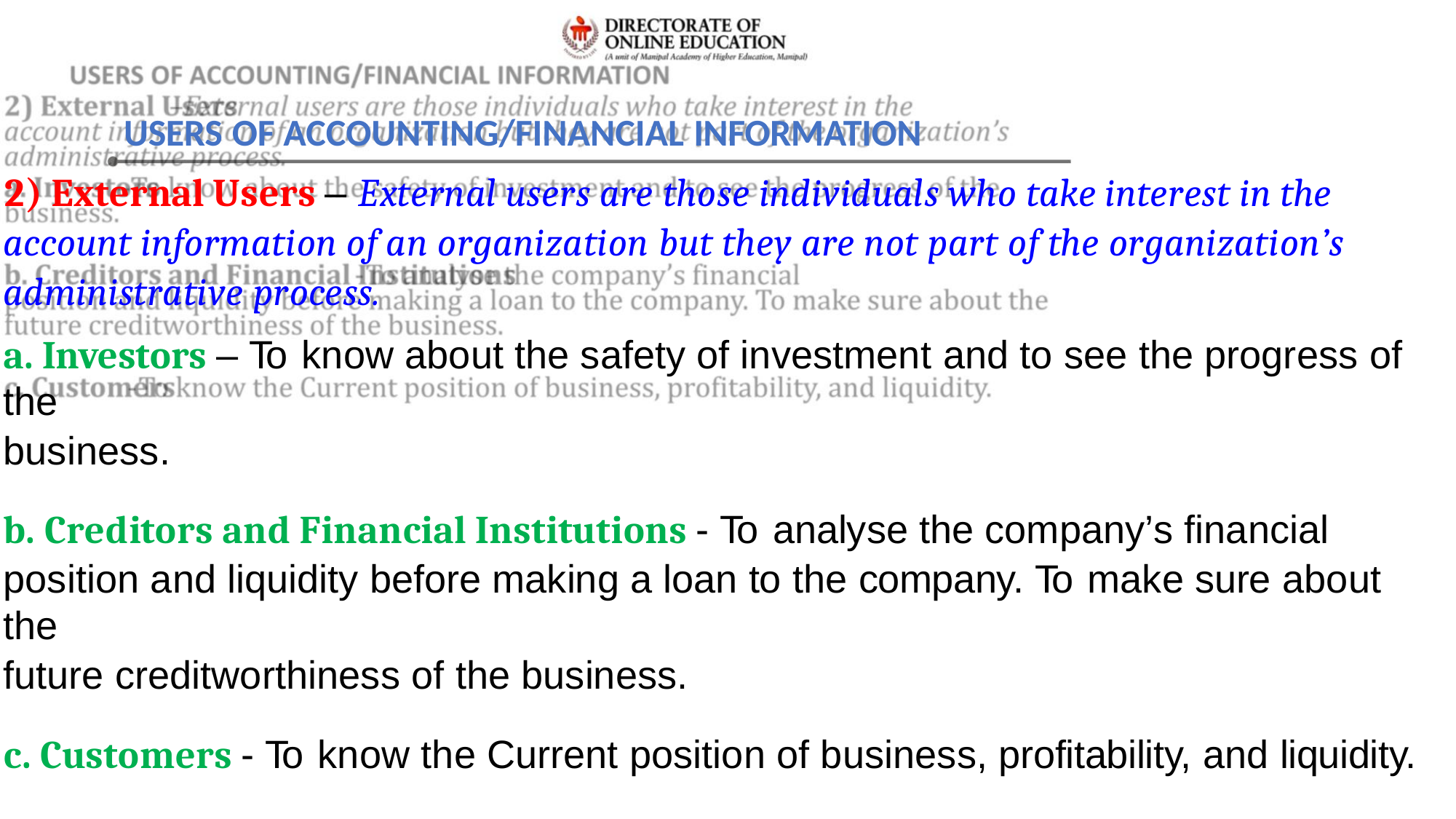

USERS OF ACCOUNTING/FINANCIAL INFORMATION
2) External Users – External users are those individuals who take interest in the
account information of an organization but they are not part of the organization’s
administrative process.
a. Investors – To know about the safety of investment and to see the progress of the
business.
b. Creditors and Financial Institutions - To analyse the company’s financial
position and liquidity before making a loan to the company. To make sure about the
future creditworthiness of the business.
c. Customers - To know the Current position of business, profitability, and liquidity.